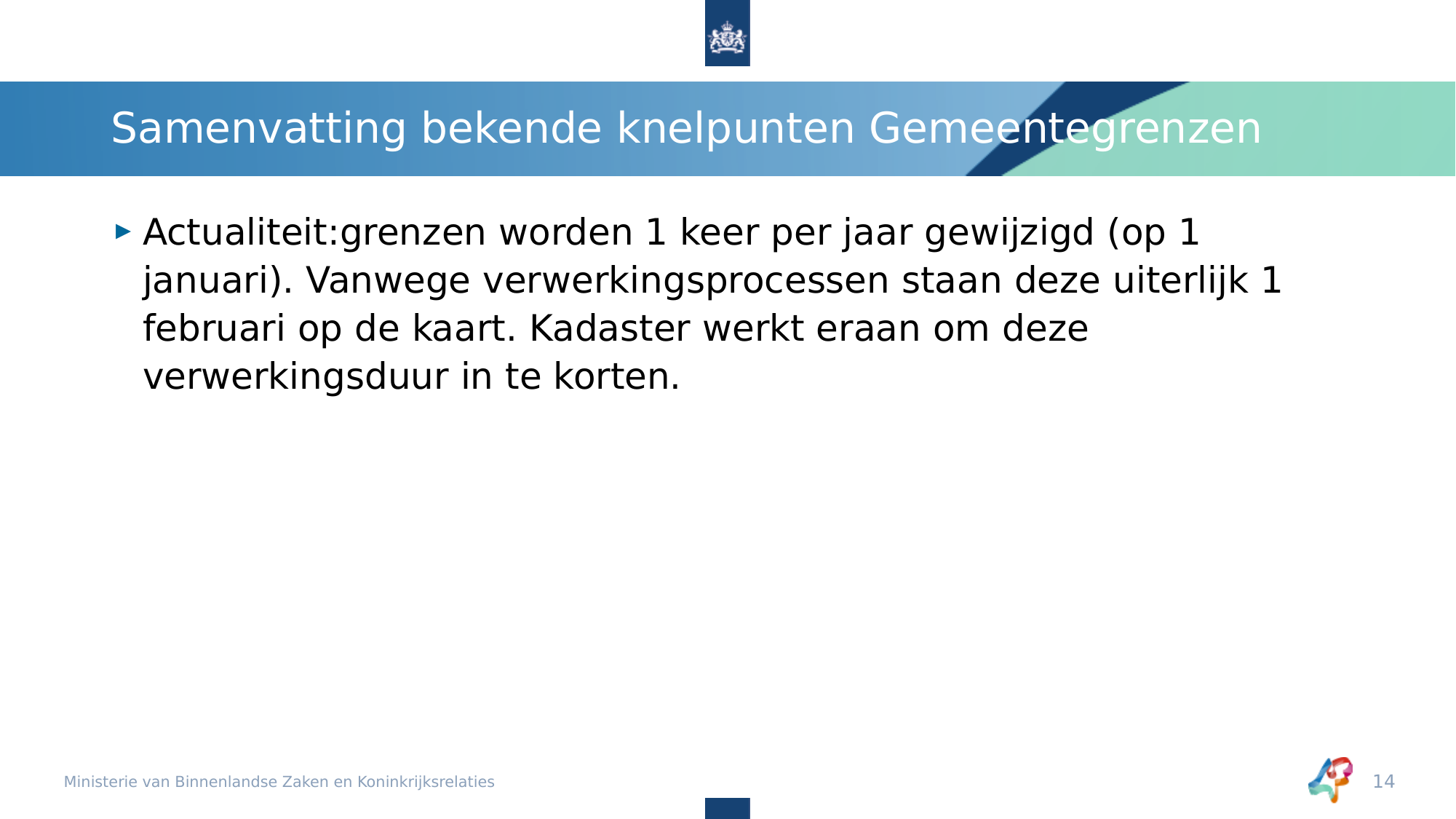

# Samenvatting bekende knelpunten Gemeentegrenzen
Actualiteit:grenzen worden 1 keer per jaar gewijzigd (op 1 januari). Vanwege verwerkingsprocessen staan deze uiterlijk 1 februari op de kaart. Kadaster werkt eraan om deze verwerkingsduur in te korten.
Ministerie van Binnenlandse Zaken en Koninkrijksrelaties
14